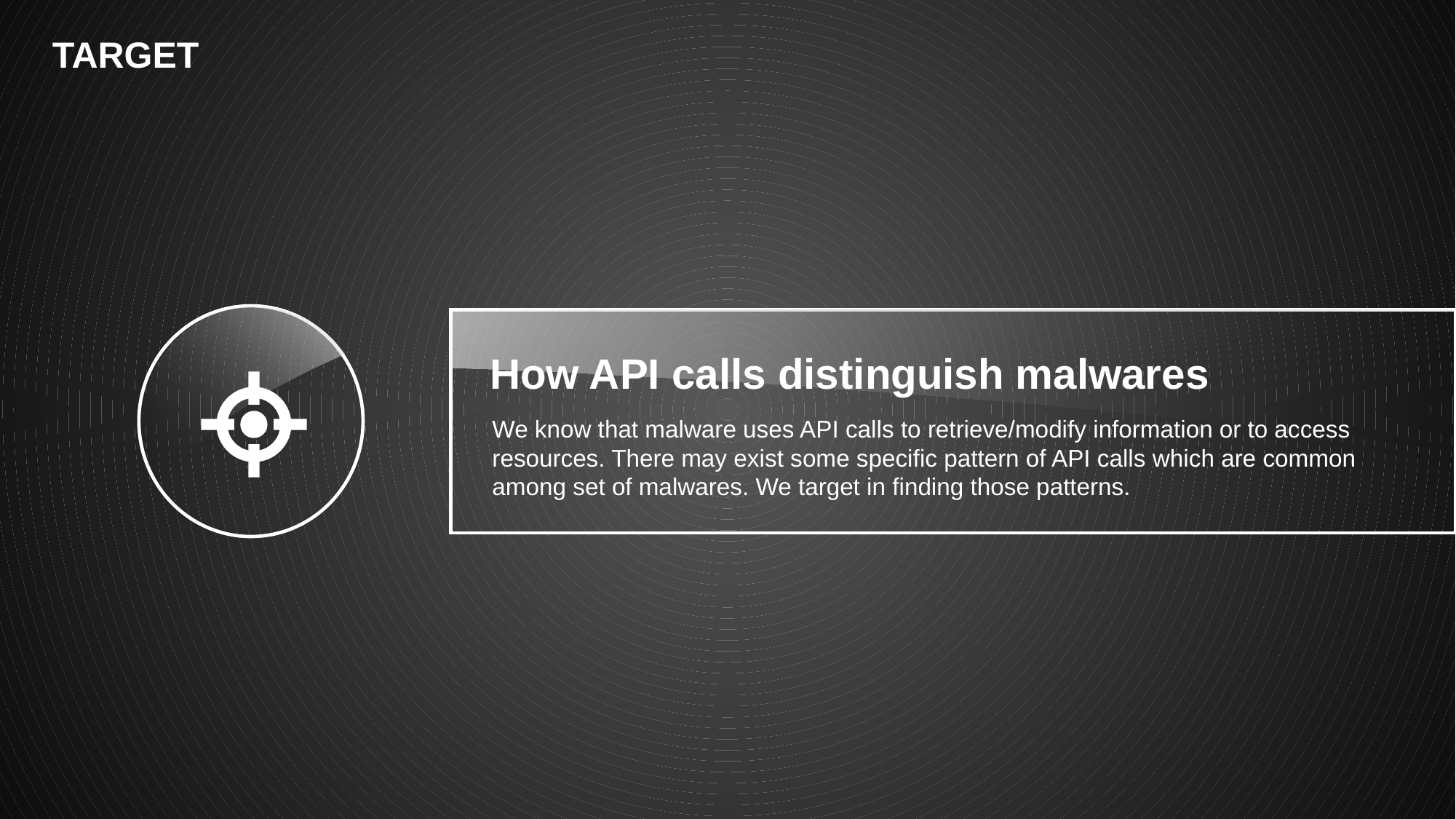

TARGET

How API calls distinguish malwares
We know that malware uses API calls to retrieve/modify information or to access resources. There may exist some specific pattern of API calls which are common among set of malwares. We target in finding those patterns.